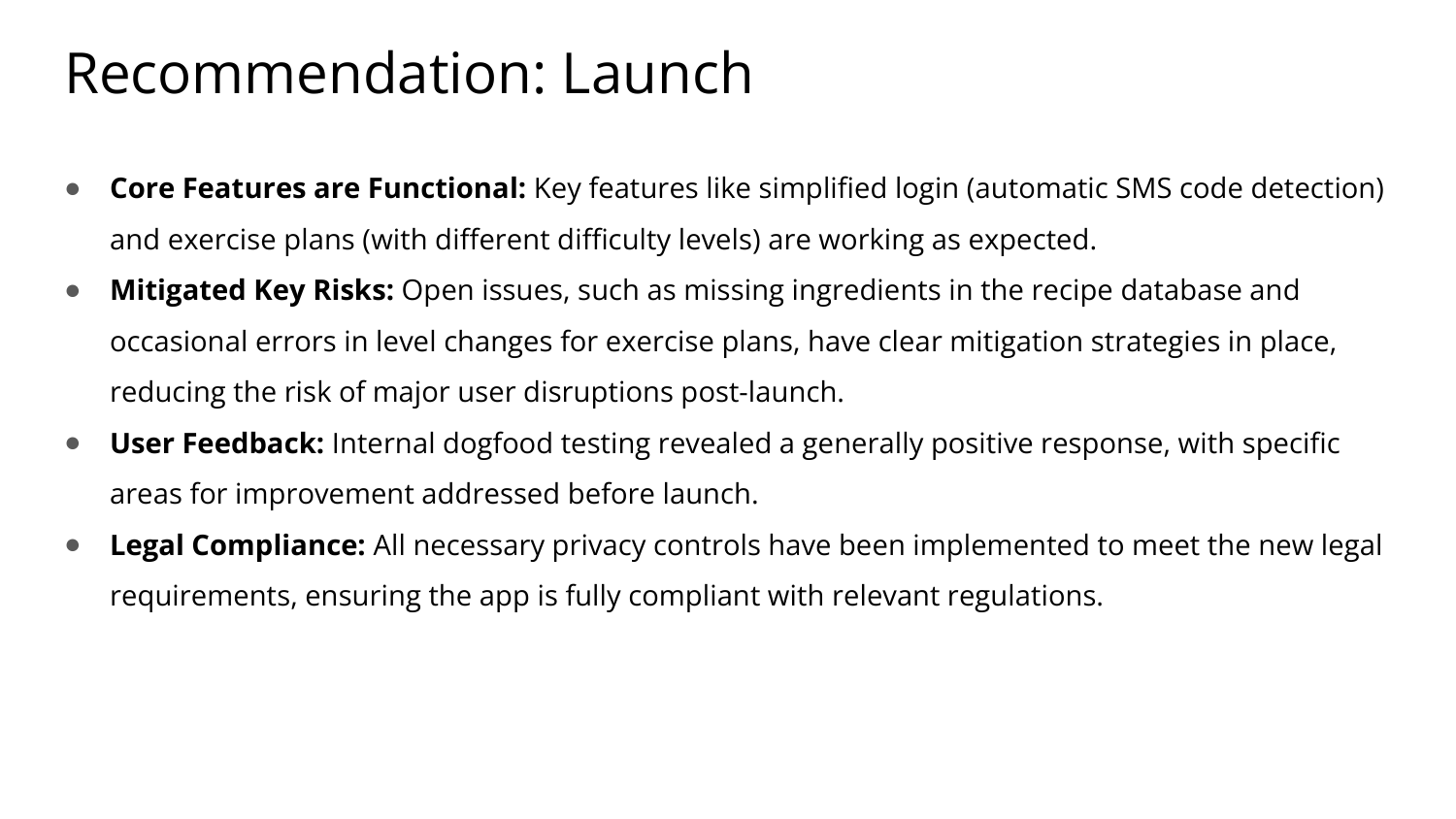

# Recommendation: Launch
Core Features are Functional: Key features like simplified login (automatic SMS code detection) and exercise plans (with different difficulty levels) are working as expected.
Mitigated Key Risks: Open issues, such as missing ingredients in the recipe database and occasional errors in level changes for exercise plans, have clear mitigation strategies in place, reducing the risk of major user disruptions post-launch.
User Feedback: Internal dogfood testing revealed a generally positive response, with specific areas for improvement addressed before launch.
Legal Compliance: All necessary privacy controls have been implemented to meet the new legal requirements, ensuring the app is fully compliant with relevant regulations.